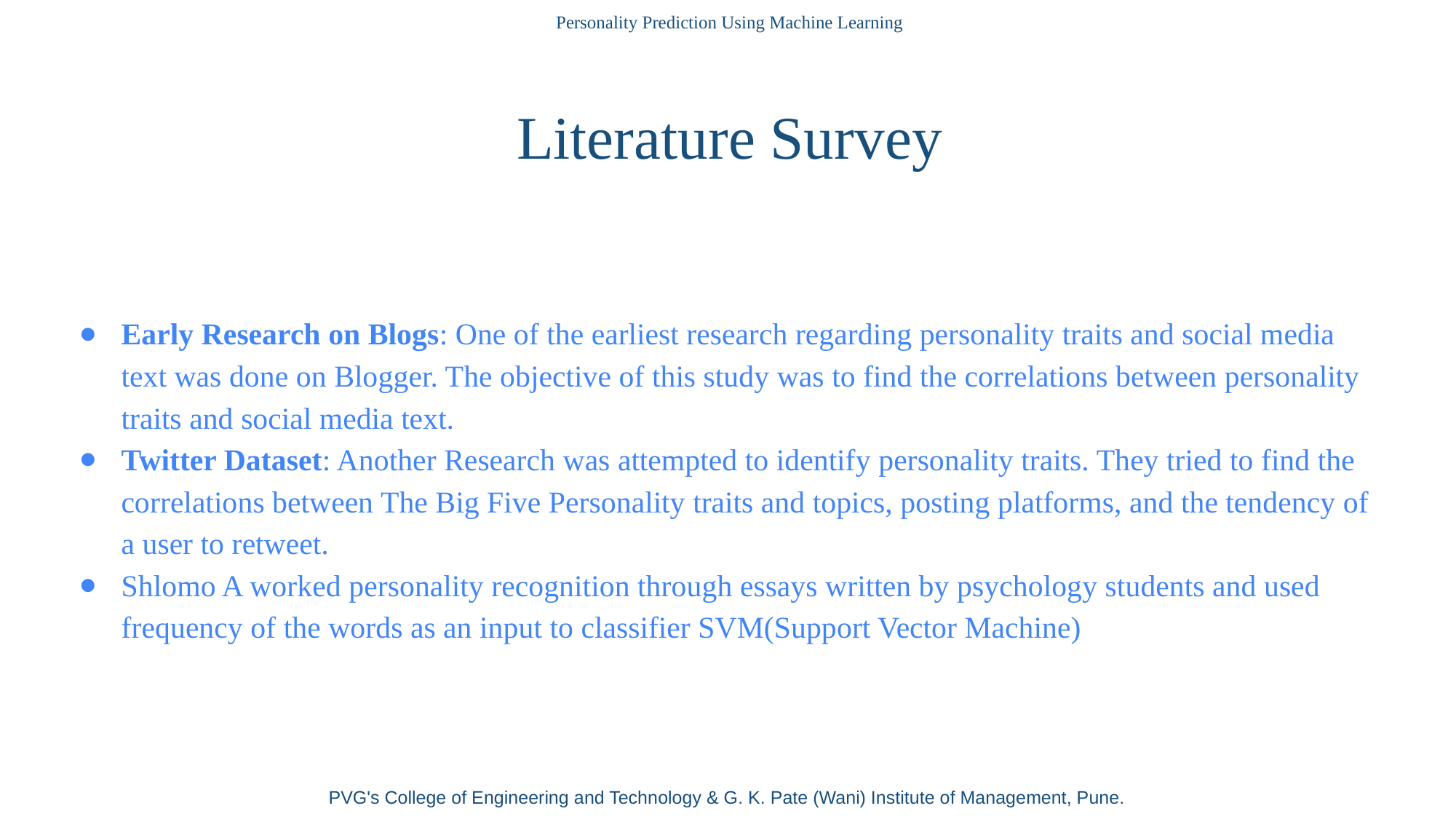

Personality Prediction Using Machine Learning
Literature Survey

Early Research on Blogs: One of the earliest research regarding personality traits and social media text was done on Blogger. The objective of this study was to find the correlations between personality traits and social media text.
Twitter Dataset: Another Research was attempted to identify personality traits. They tried to find the correlations between The Big Five Personality traits and topics, posting platforms, and the tendency of a user to retweet.
Shlomo A worked personality recognition through essays written by psychology students and used frequency of the words as an input to classifier SVM(Support Vector Machine)
PVG's College of Engineering and Technology & G. K. Pate (Wani) Institute of Management, Pune.